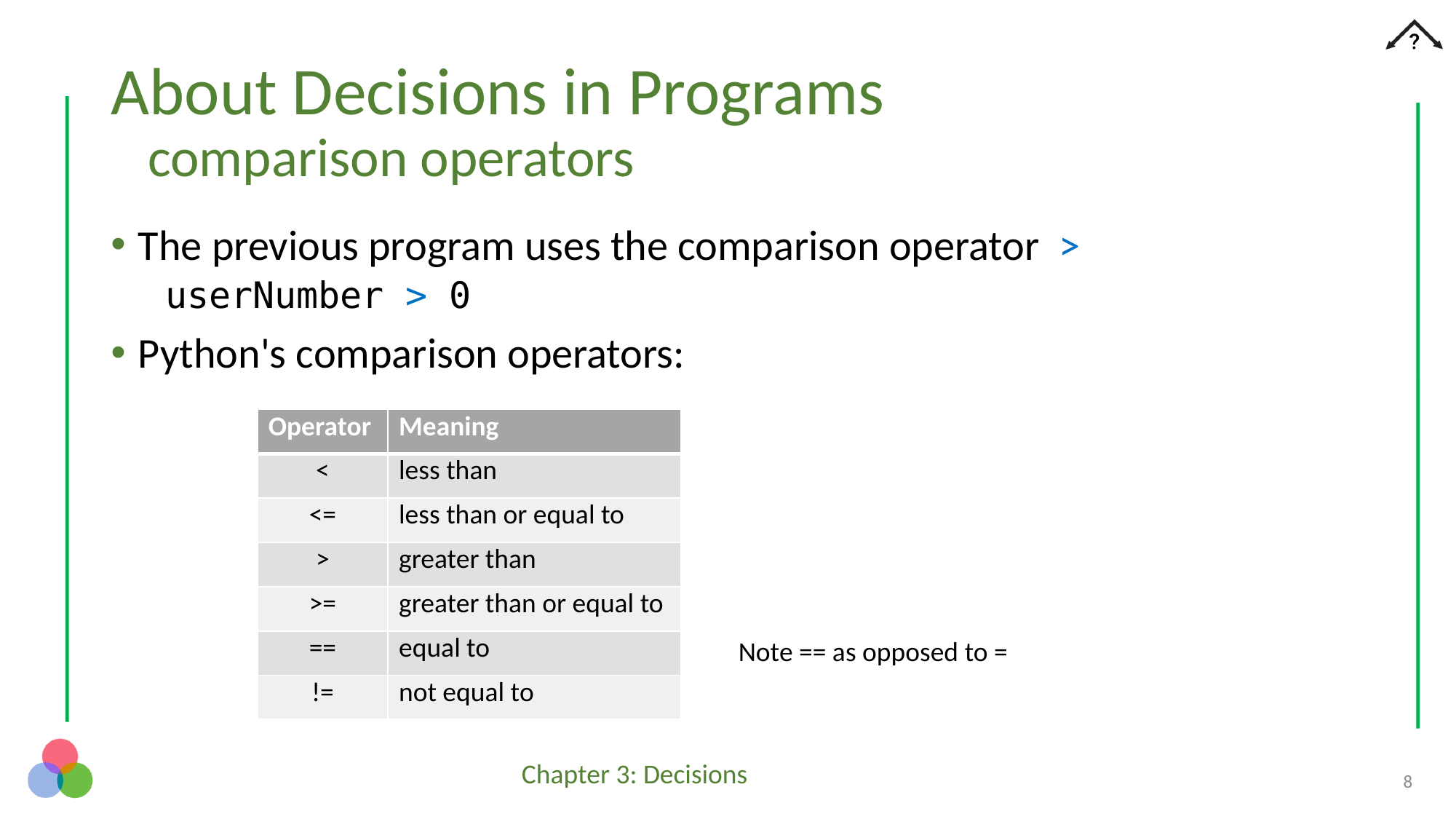

# About Decisions in Programs comparison operators
The previous program uses the comparison operator  >
userNumber > 0
Python's comparison operators:

| Operator | Meaning |
| --- | --- |
| < | less than |
| <= | less than or equal to |
| > | greater than |
| >= | greater than or equal to |
| == | equal to |
| != | not equal to |
Note == as opposed to =
8